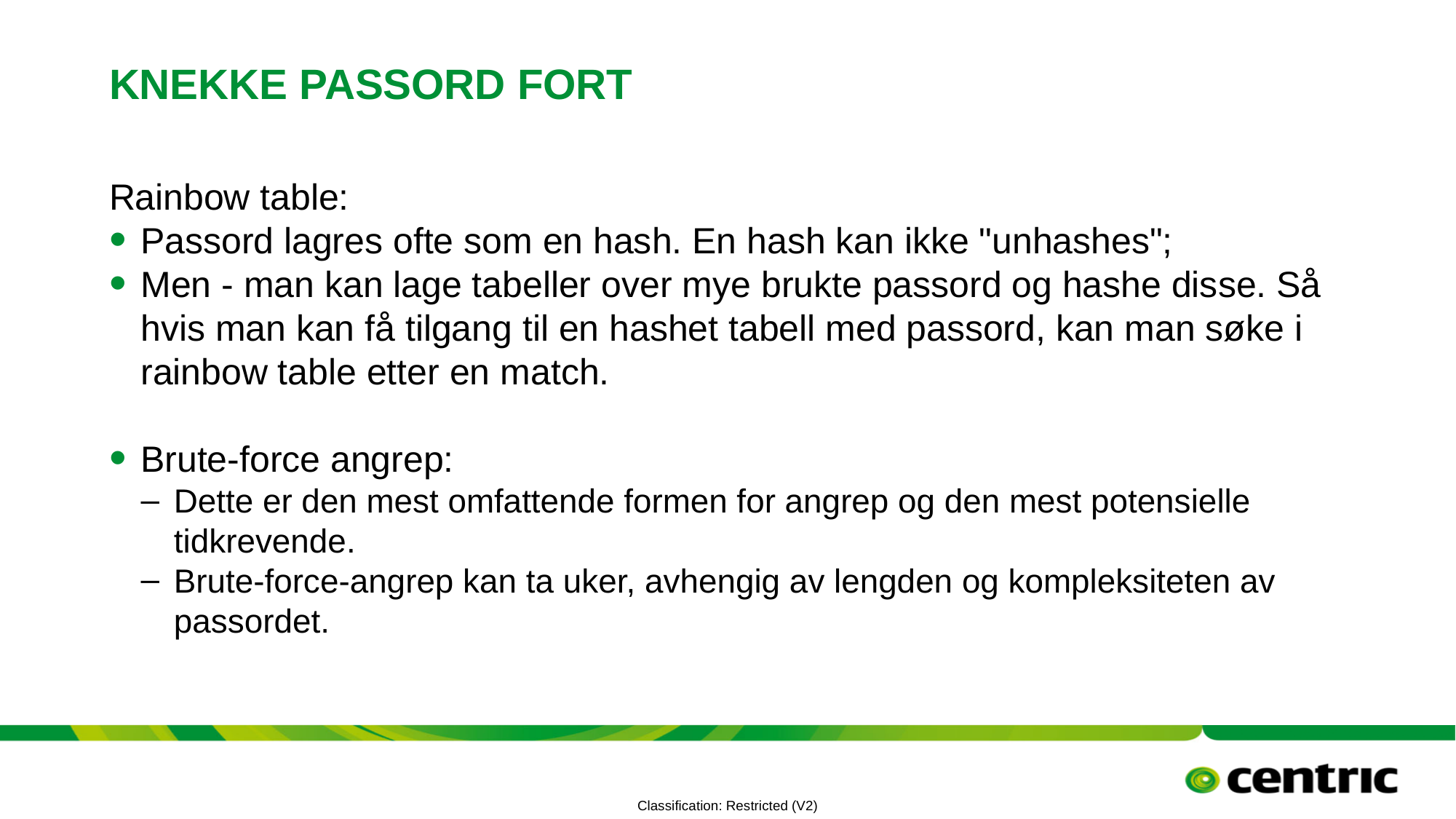

# Knekke passord fort
Rainbow table:
Passord lagres ofte som en hash. En hash kan ikke "unhashes";
Men - man kan lage tabeller over mye brukte passord og hashe disse. Så hvis man kan få tilgang til en hashet tabell med passord, kan man søke i rainbow table etter en match.

Brute-force angrep:
Dette er den mest omfattende formen for angrep og den mest potensielle tidkrevende.
Brute-force-angrep kan ta uker, avhengig av lengden og kompleksiteten av passordet.